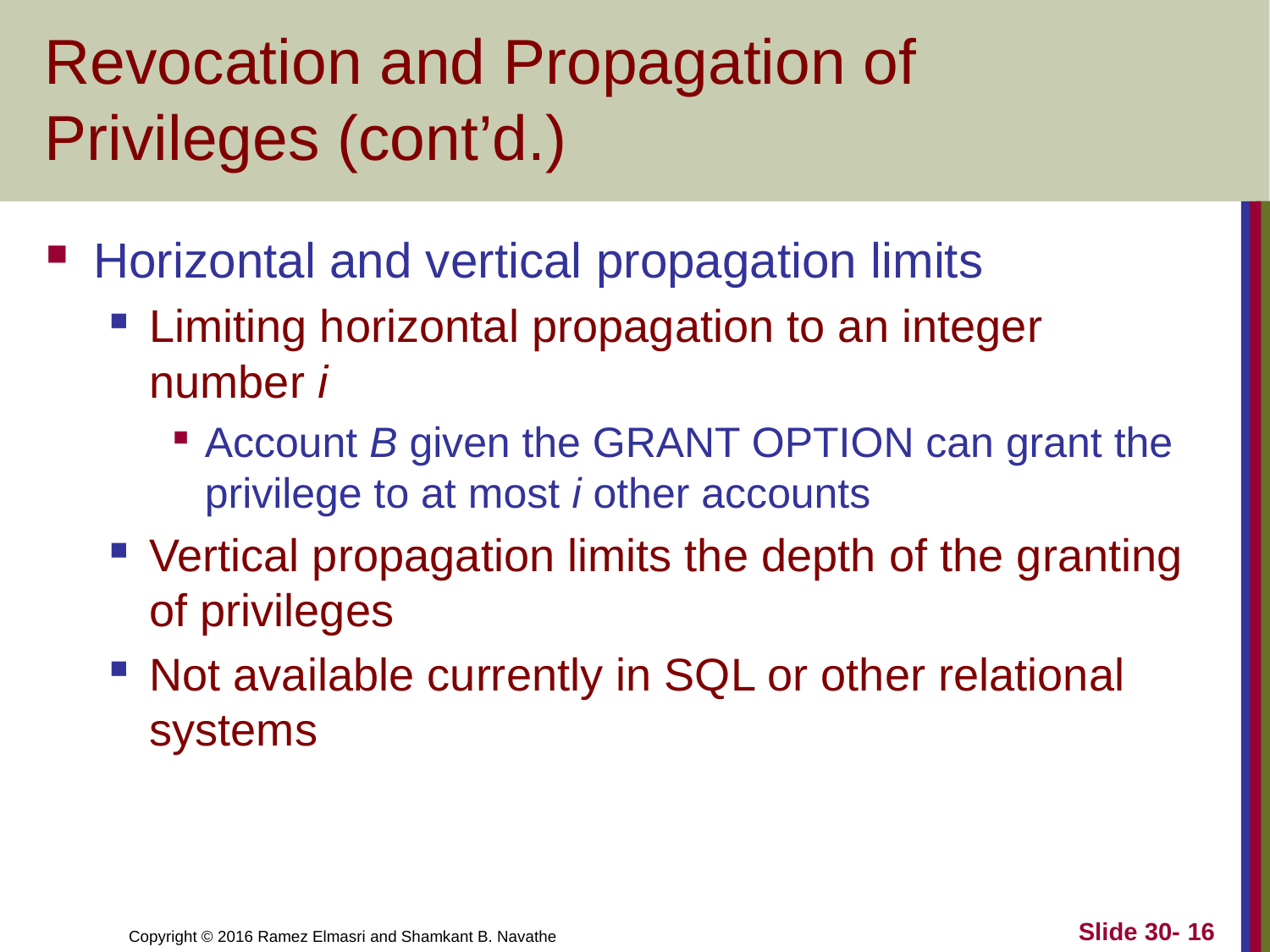

# Revocation and Propagation of Privileges (cont’d.)
Horizontal and vertical propagation limits
Limiting horizontal propagation to an integer number i
Account B given the GRANT OPTION can grant the privilege to at most i other accounts
Vertical propagation limits the depth of the granting of privileges
Not available currently in SQL or other relational systems
Slide 30- 16